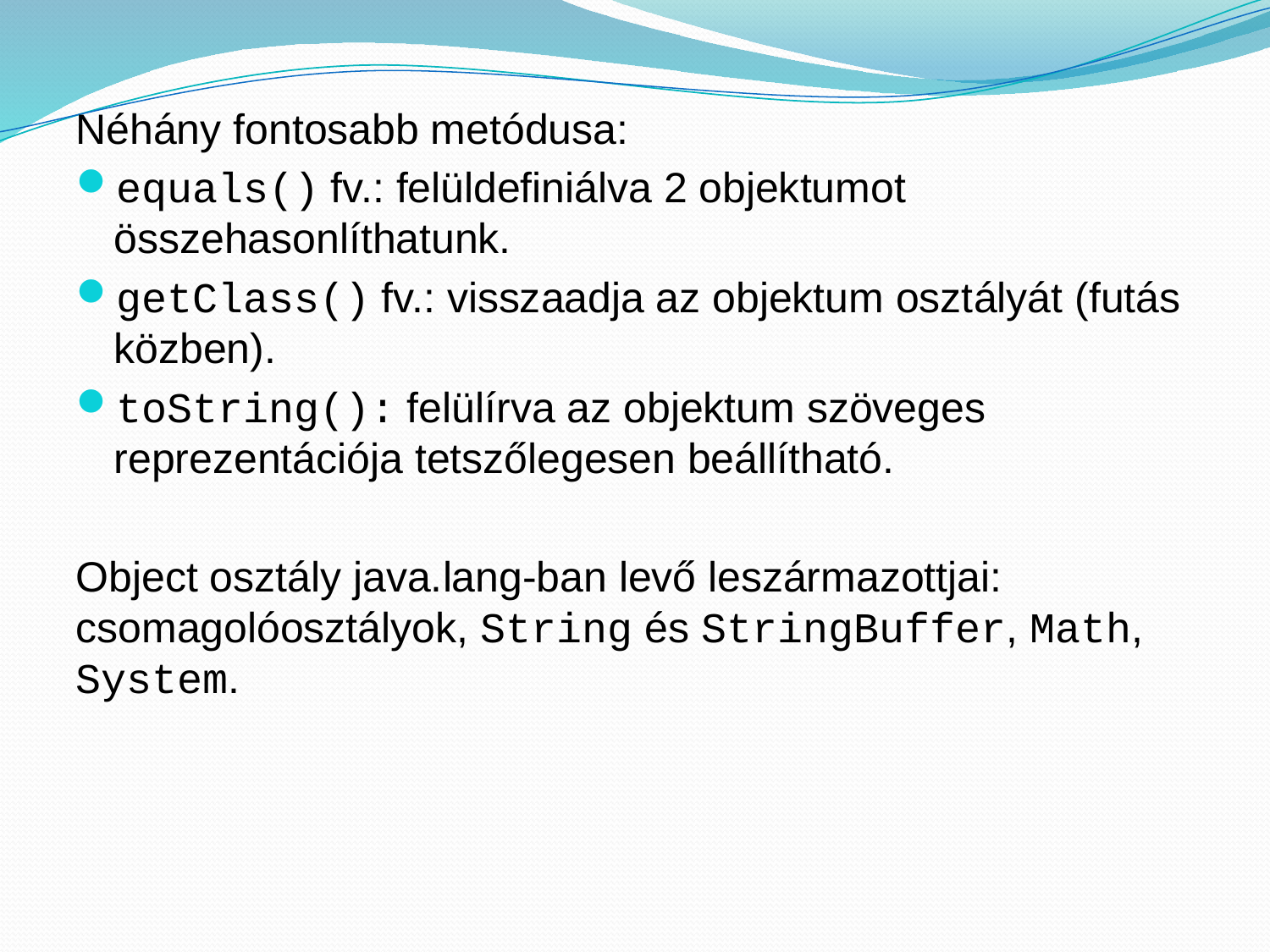

Néhány fontosabb metódusa:
equals() fv.: felüldefiniálva 2 objektumot összehasonlíthatunk.
getClass() fv.: visszaadja az objektum osztályát (futás közben).
toString(): felülírva az objektum szöveges reprezentációja tetszőlegesen beállítható.

Object osztály java.lang-ban levő leszármazottjai: csomagolóosztályok, String és StringBuffer, Math, System.